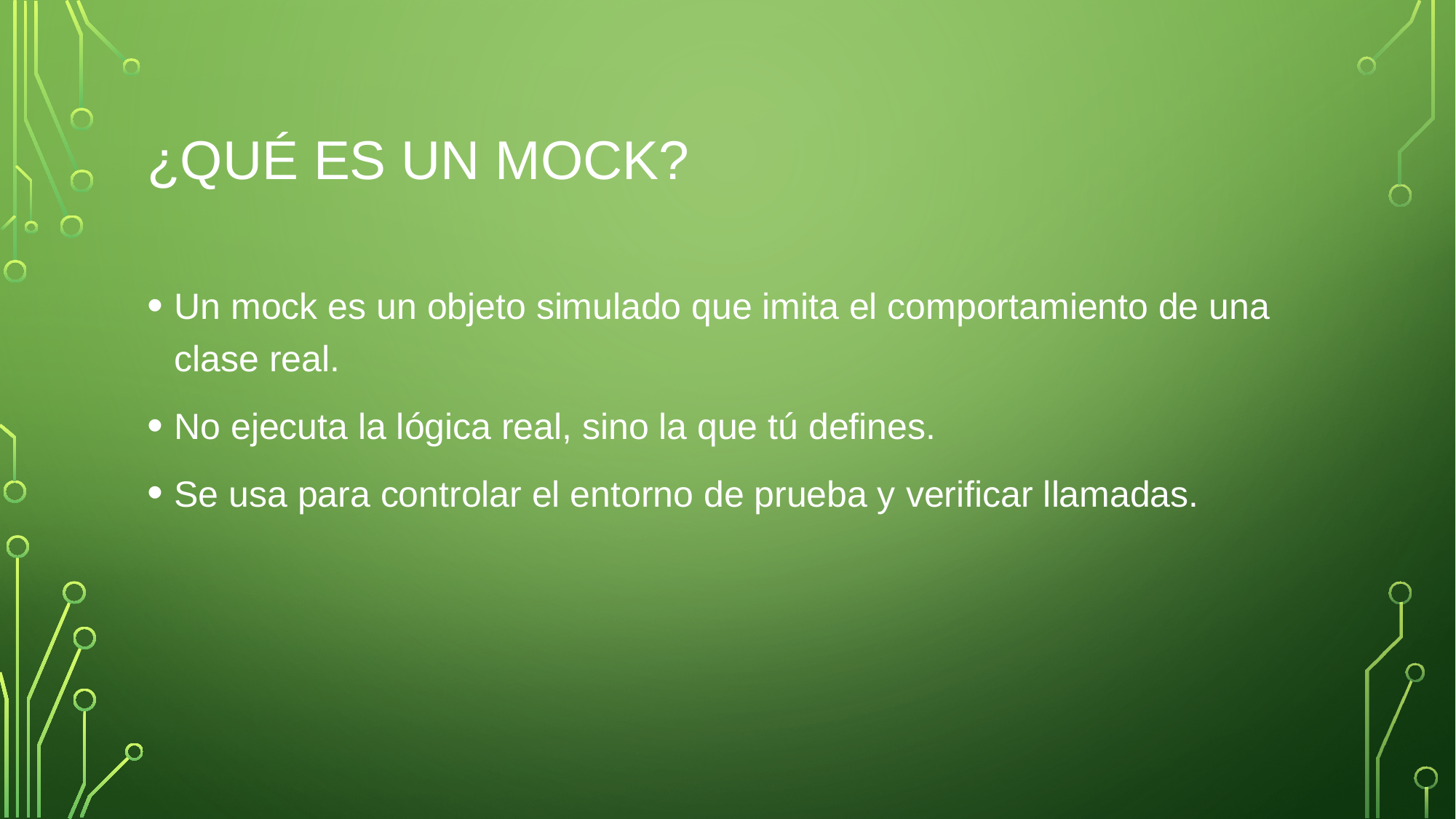

# ¿Qué es un mock?
Un mock es un objeto simulado que imita el comportamiento de una clase real.
No ejecuta la lógica real, sino la que tú defines.
Se usa para controlar el entorno de prueba y verificar llamadas.